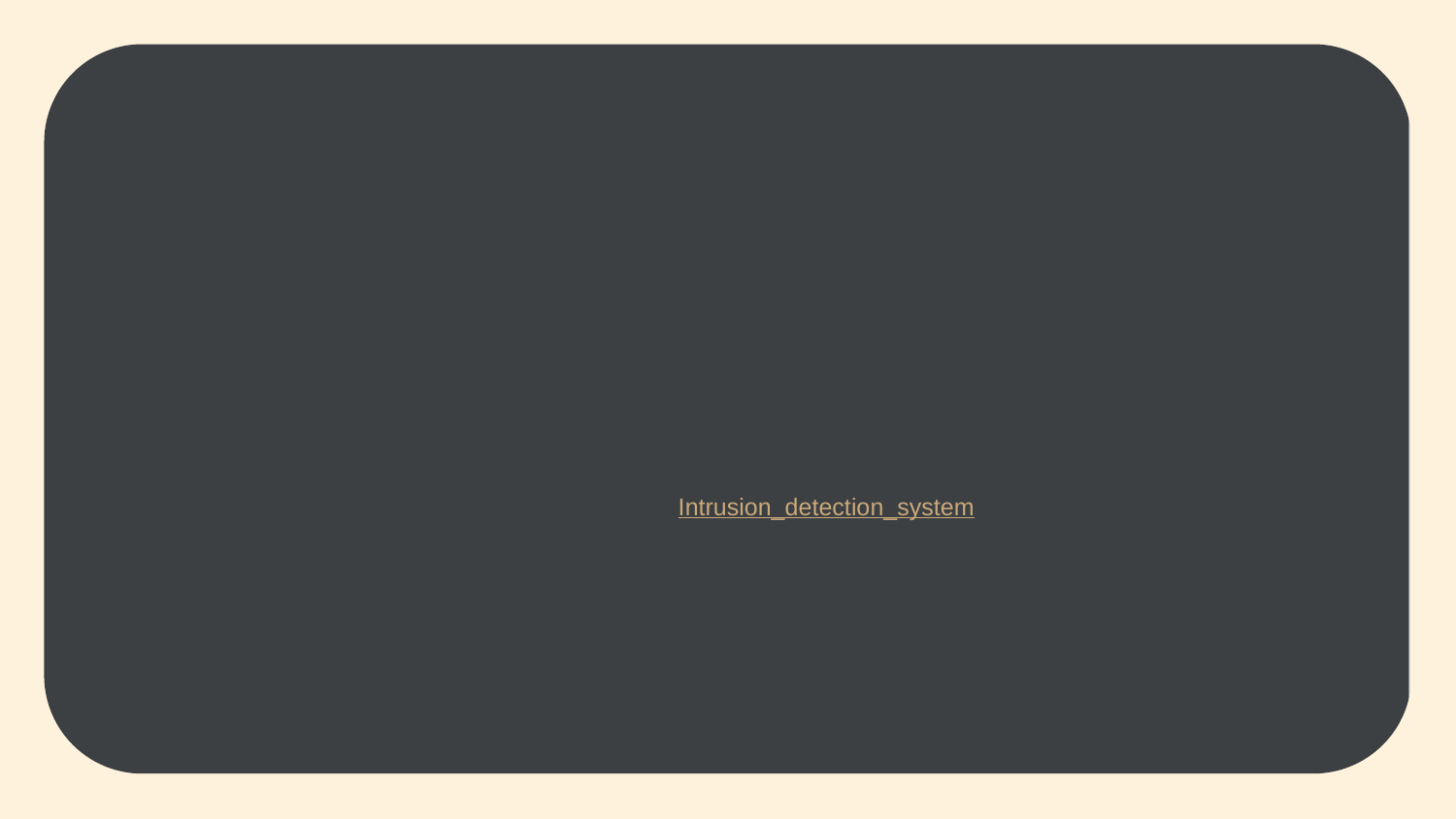

# Thank you !
Github and ReadMe: Intrusion_detection_system